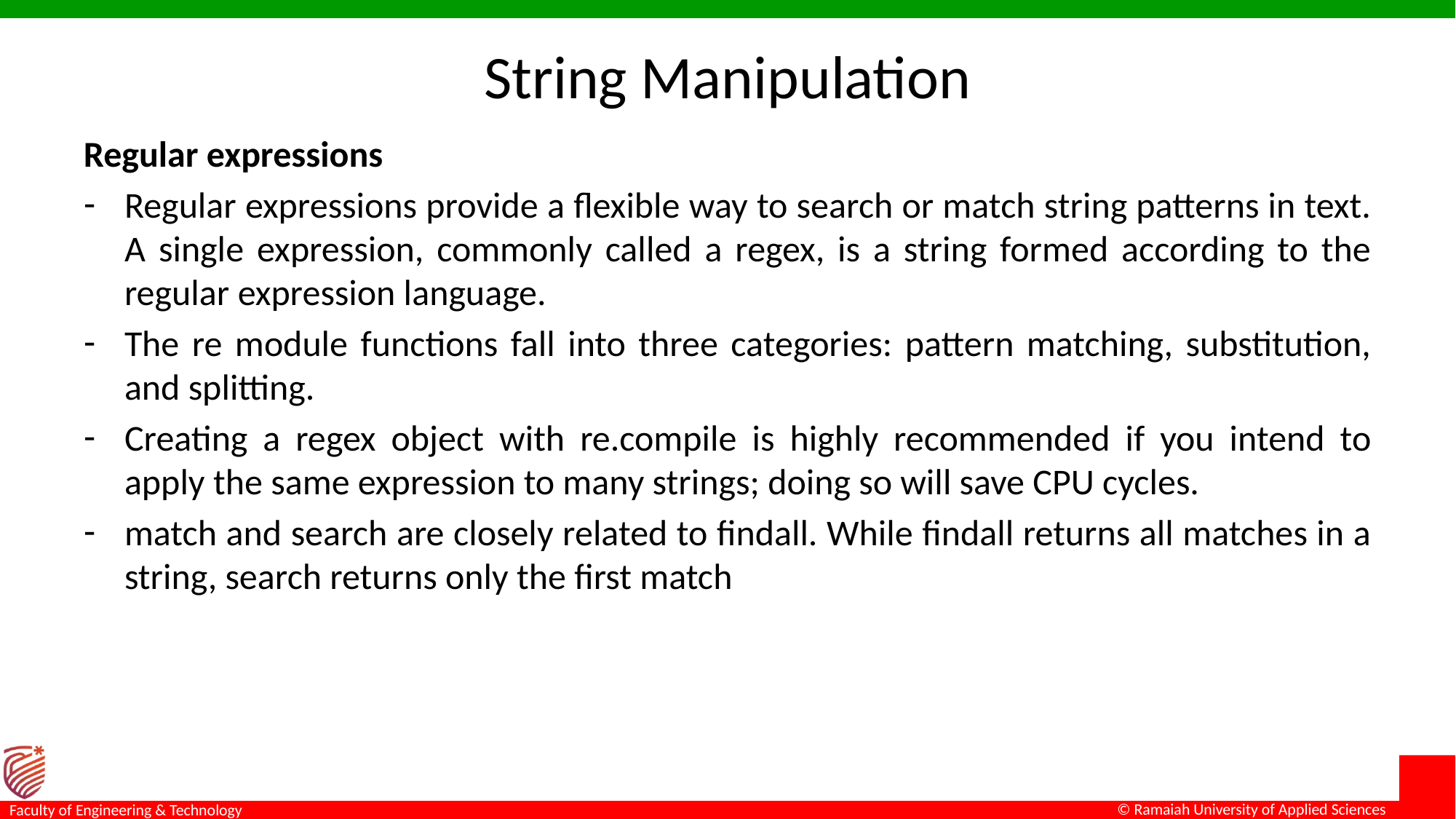

# String Manipulation
Regular expressions
Regular expressions provide a flexible way to search or match string patterns in text. A single expression, commonly called a regex, is a string formed according to the regular expression language.
The re module functions fall into three categories: pattern matching, substitution, and splitting.
Creating a regex object with re.compile is highly recommended if you intend to apply the same expression to many strings; doing so will save CPU cycles.
match and search are closely related to findall. While findall returns all matches in a string, search returns only the first match